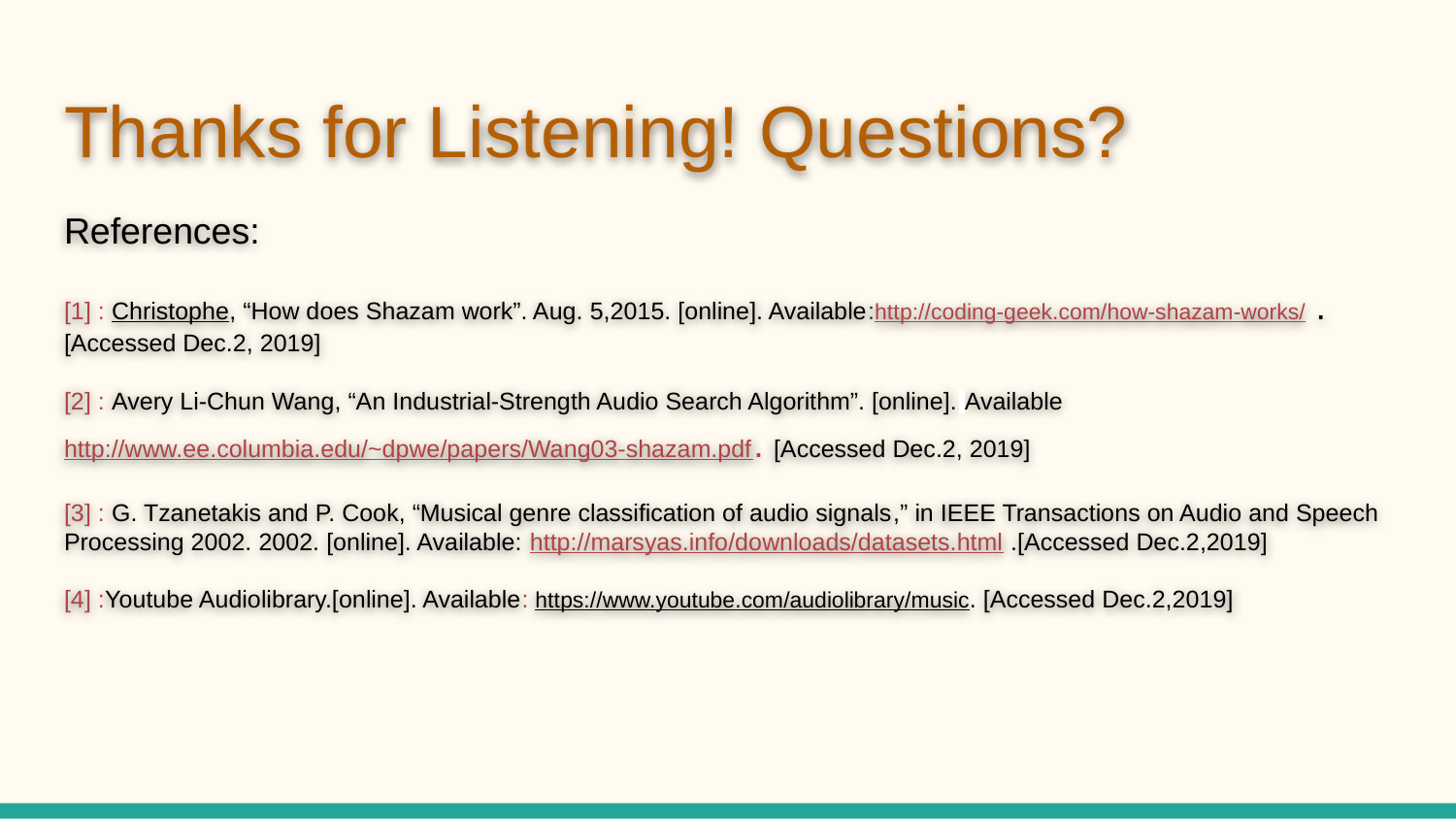

# Thanks for Listening! Questions?
References:
[1] : Christophe, “How does Shazam work”. Aug. 5,2015. [online]. Available:http://coding-geek.com/how-shazam-works/ . [Accessed Dec.2, 2019]

[2] : Avery Li-Chun Wang, “An Industrial-Strength Audio Search Algorithm”. [online]. Available
http://www.ee.columbia.edu/~dpwe/papers/Wang03-shazam.pdf. [Accessed Dec.2, 2019]
[3] : G. Tzanetakis and P. Cook, “Musical genre classification of audio signals,” in IEEE Transactions on Audio and Speech Processing 2002. 2002. [online]. Available: http://marsyas.info/downloads/datasets.html .[Accessed Dec.2,2019]

[4] :Youtube Audiolibrary.[online]. Available: https://www.youtube.com/audiolibrary/music. [Accessed Dec.2,2019]